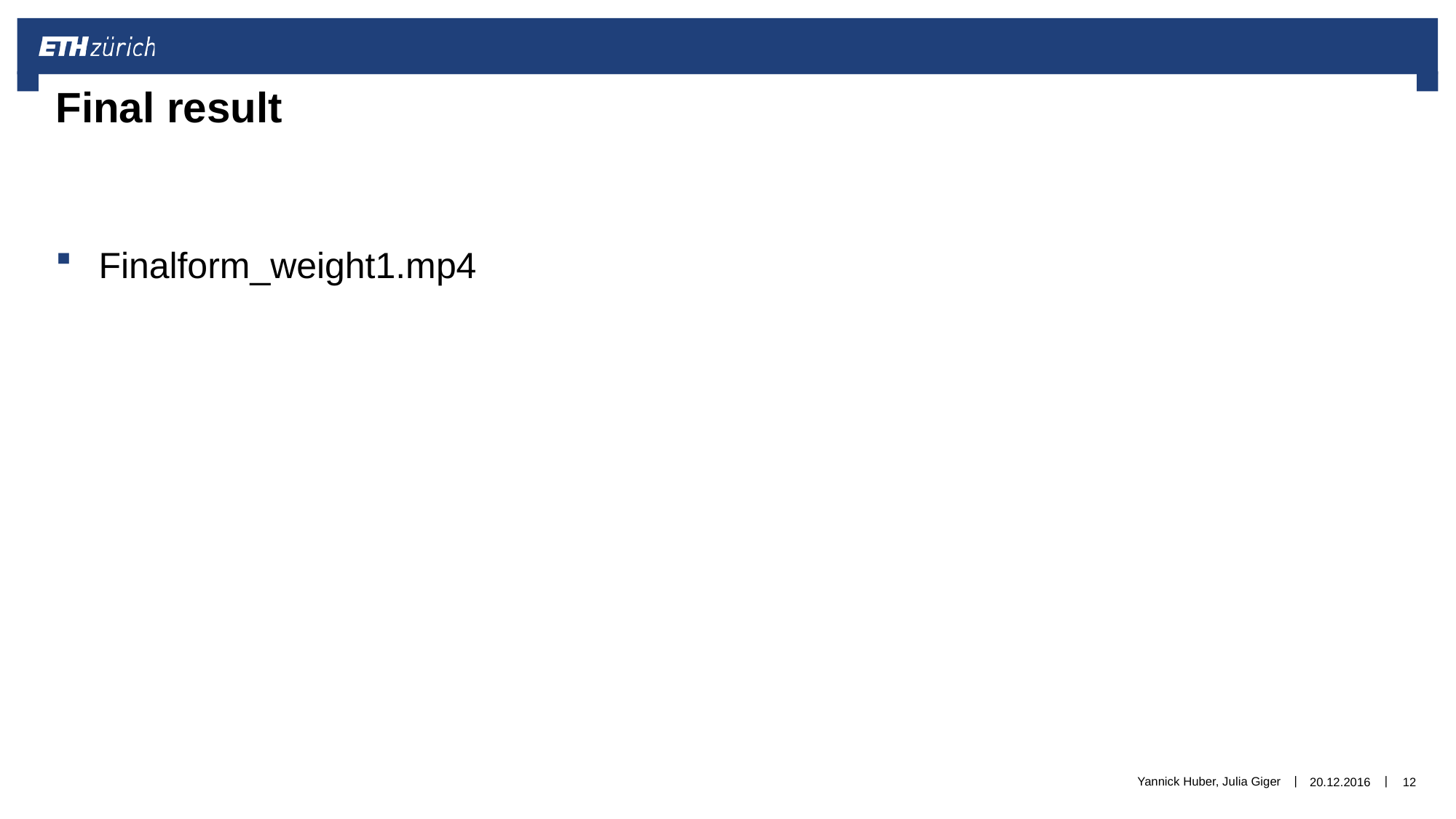

# Final result
Finalform_weight1.mp4
Yannick Huber, Julia Giger
20.12.2016
12